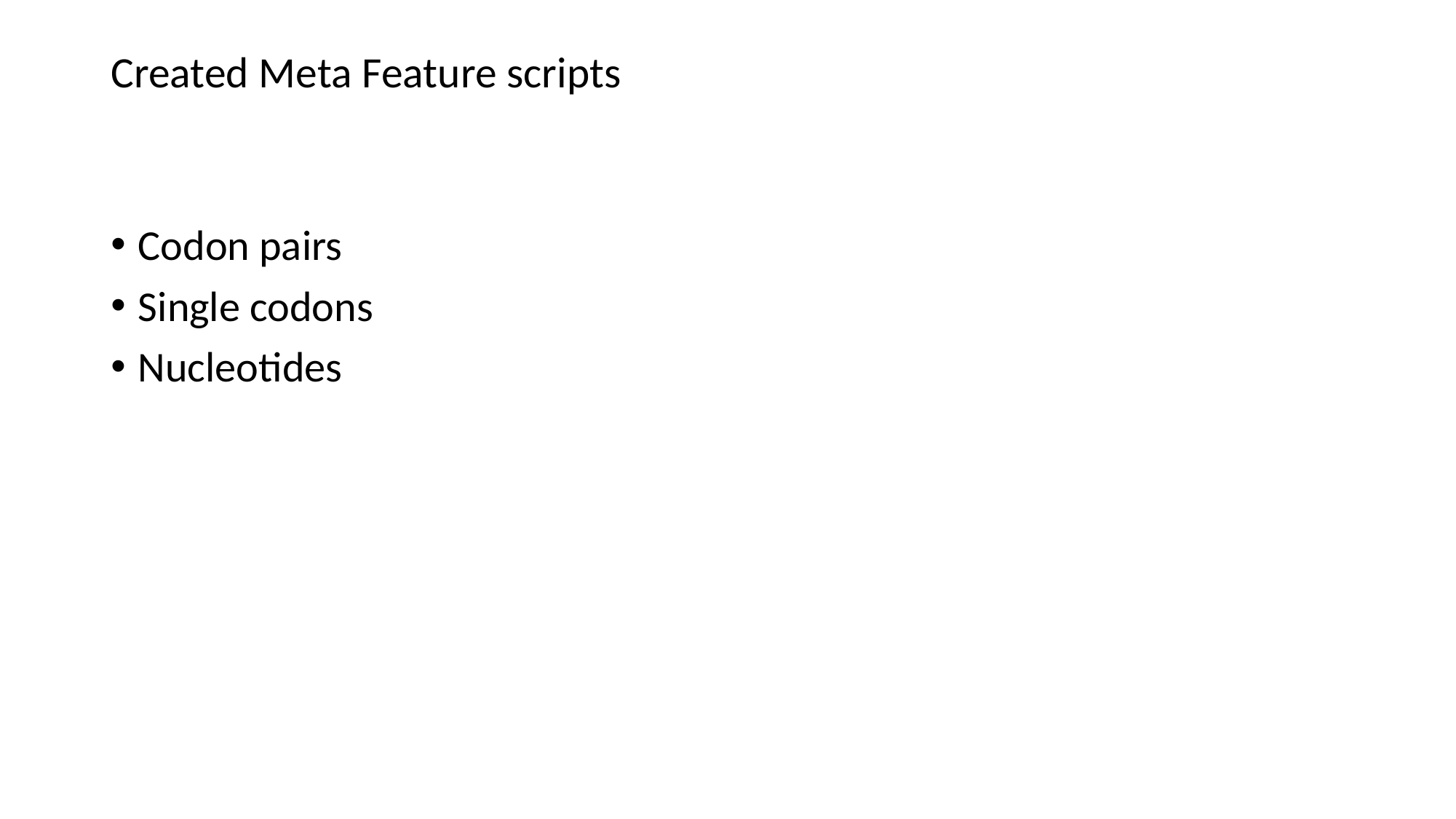

# Created Meta Feature scripts
Codon pairs
Single codons
Nucleotides